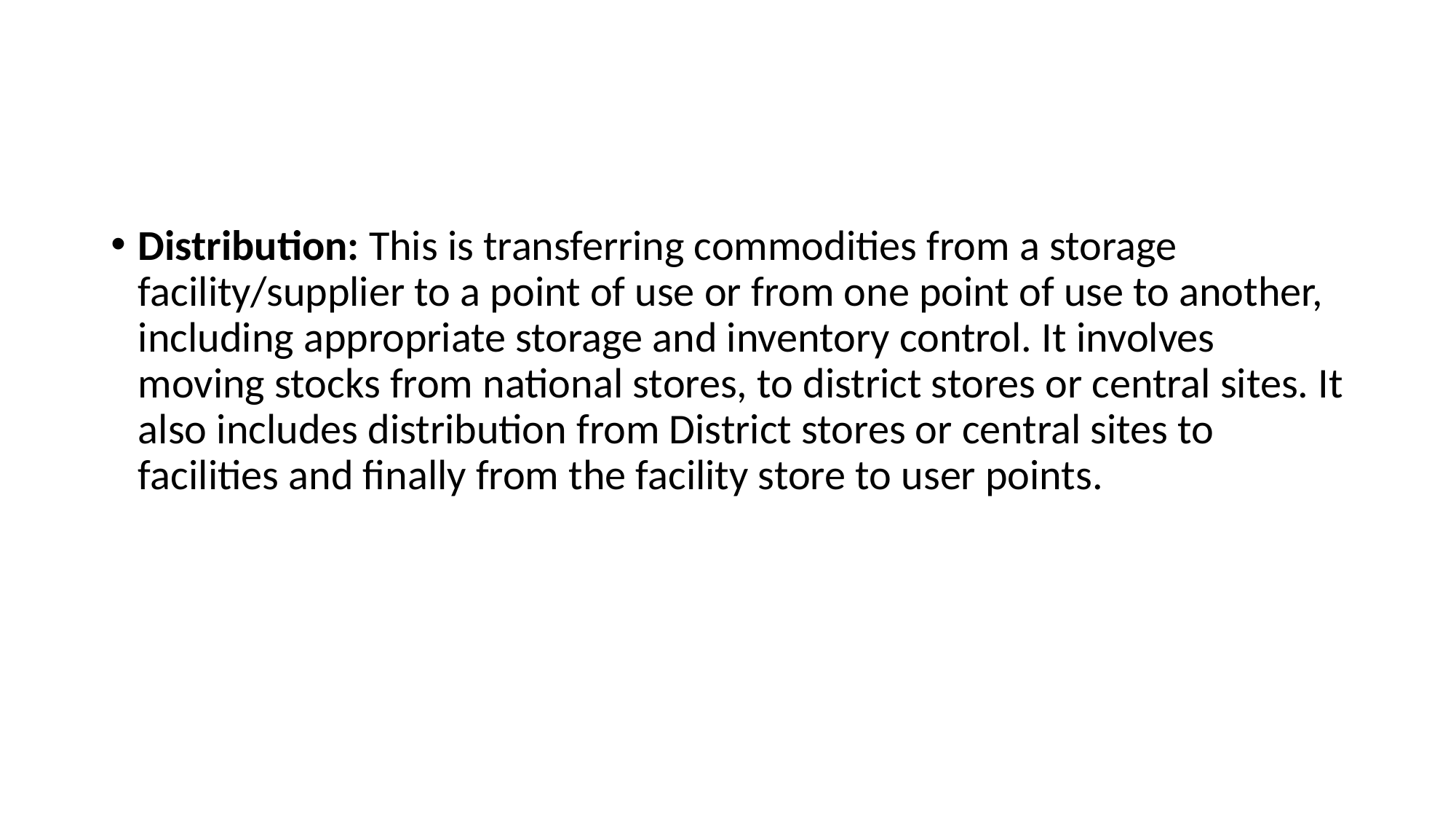

#
Distribution: This is transferring commodities from a storage facility/supplier to a point of use or from one point of use to another, including appropriate storage and inventory control. It involves moving stocks from national stores, to district stores or central sites. It also includes distribution from District stores or central sites to facilities and finally from the facility store to user points.